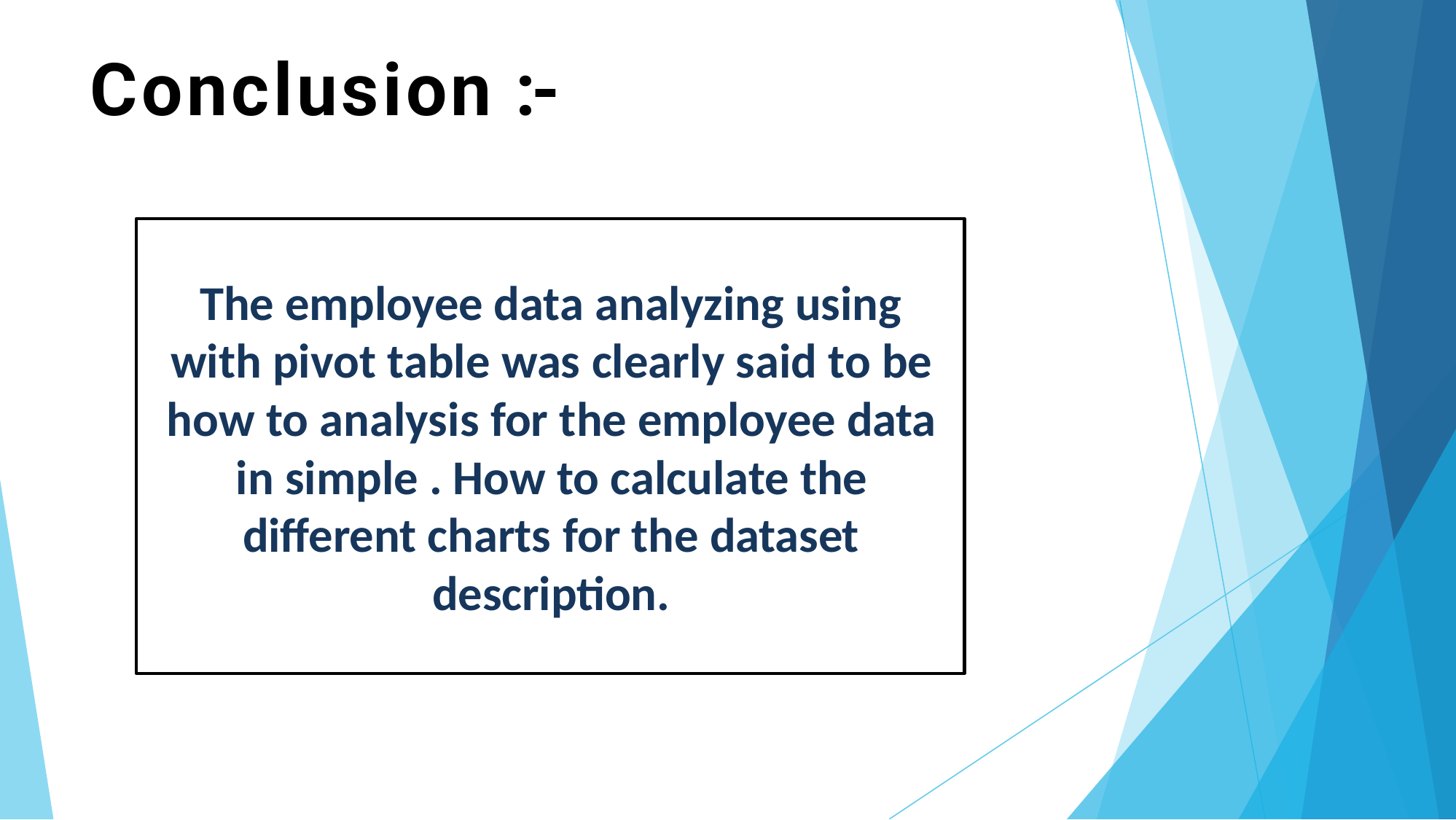

# Conclusion :-

The employee data analyzing using with pivot table was clearly said to be how to analysis for the employee data in simple . How to calculate the different charts for the dataset description.